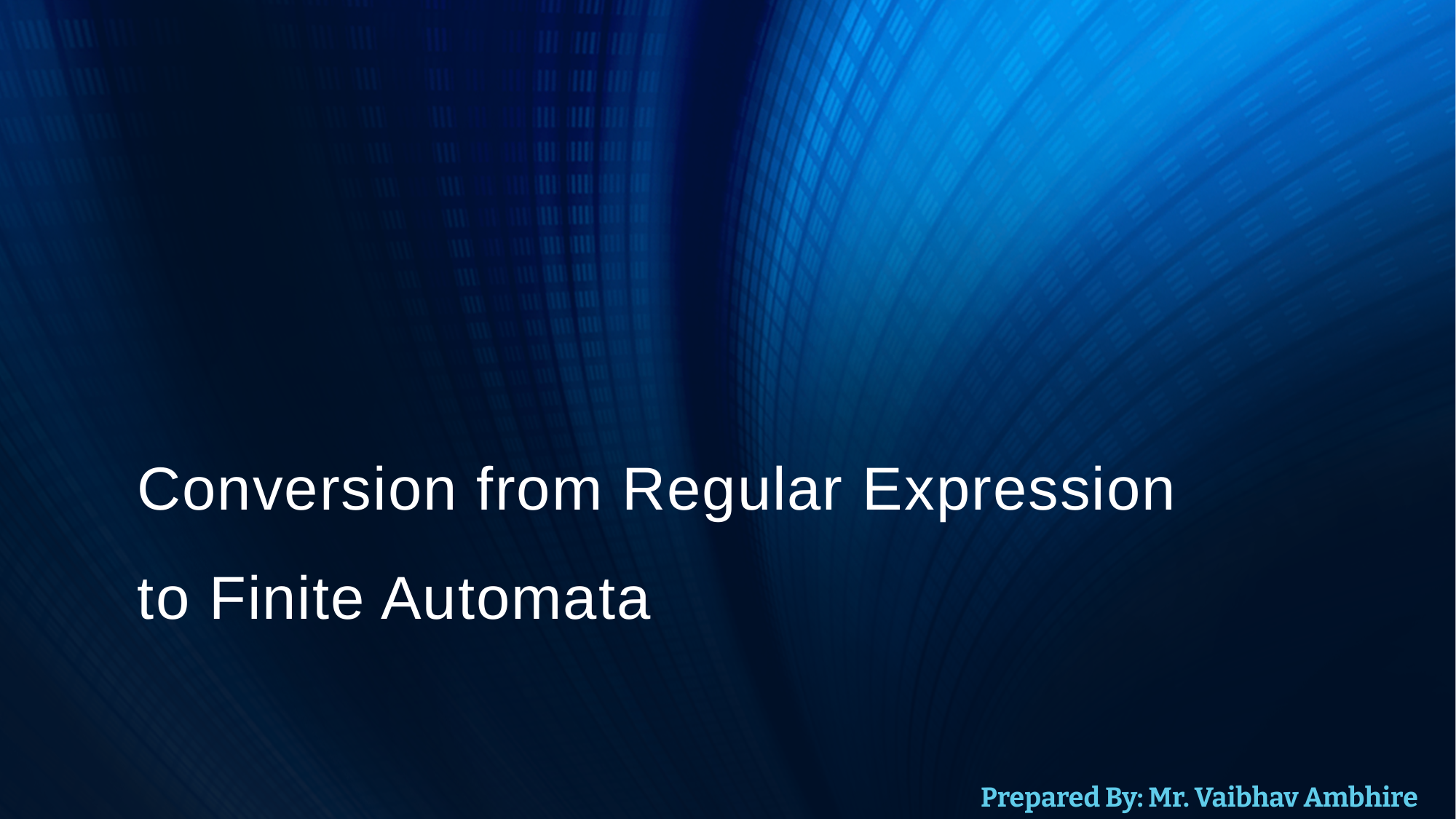

# Conversion from Regular Expression to Finite Automata